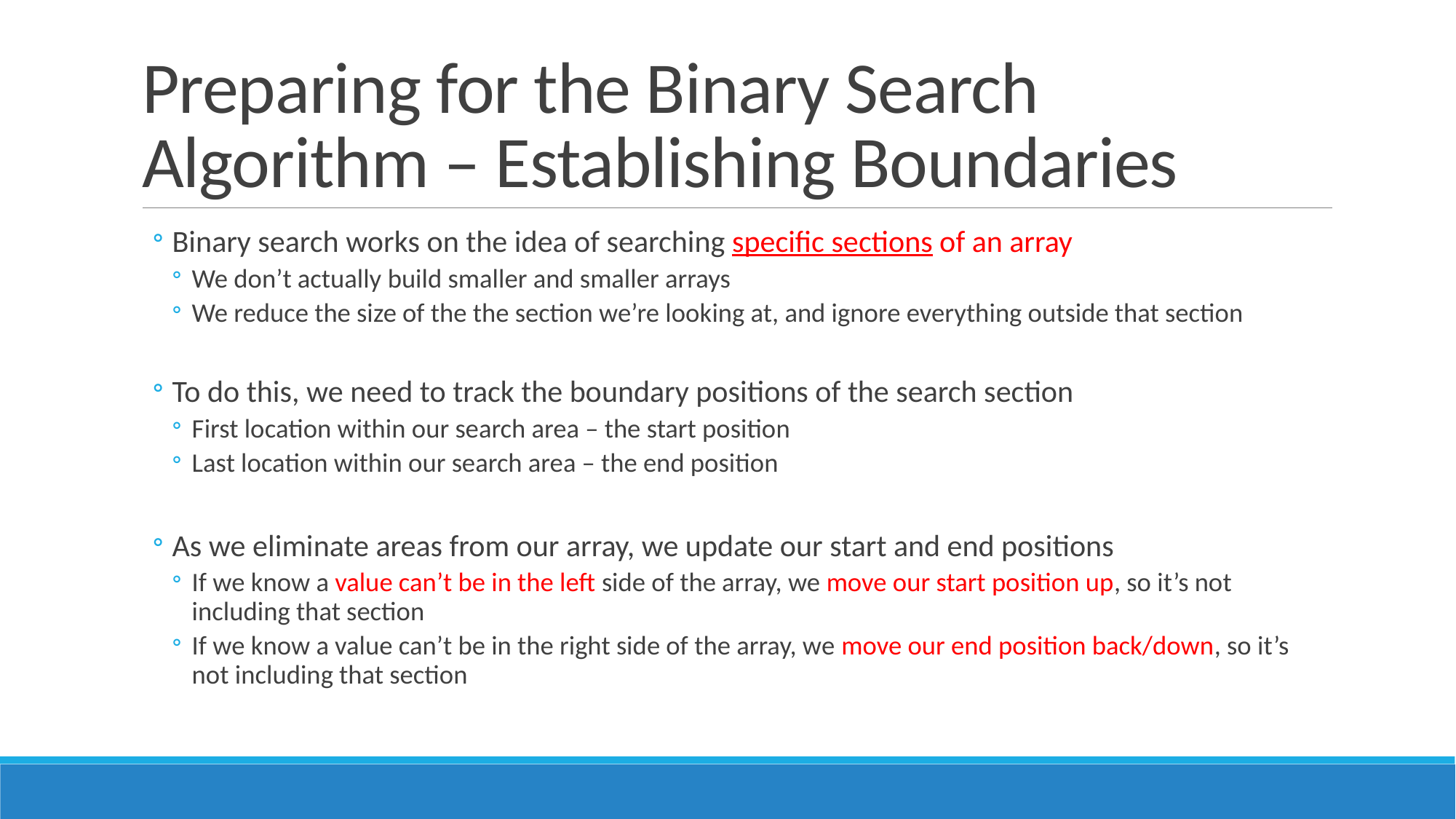

# Preparing for the Binary Search Algorithm – Establishing Boundaries
Binary search works on the idea of searching specific sections of an array
We don’t actually build smaller and smaller arrays
We reduce the size of the the section we’re looking at, and ignore everything outside that section

To do this, we need to track the boundary positions of the search section
First location within our search area – the start position
Last location within our search area – the end position

As we eliminate areas from our array, we update our start and end positions
If we know a value can’t be in the left side of the array, we move our start position up, so it’s not including that section
If we know a value can’t be in the right side of the array, we move our end position back/down, so it’s not including that section